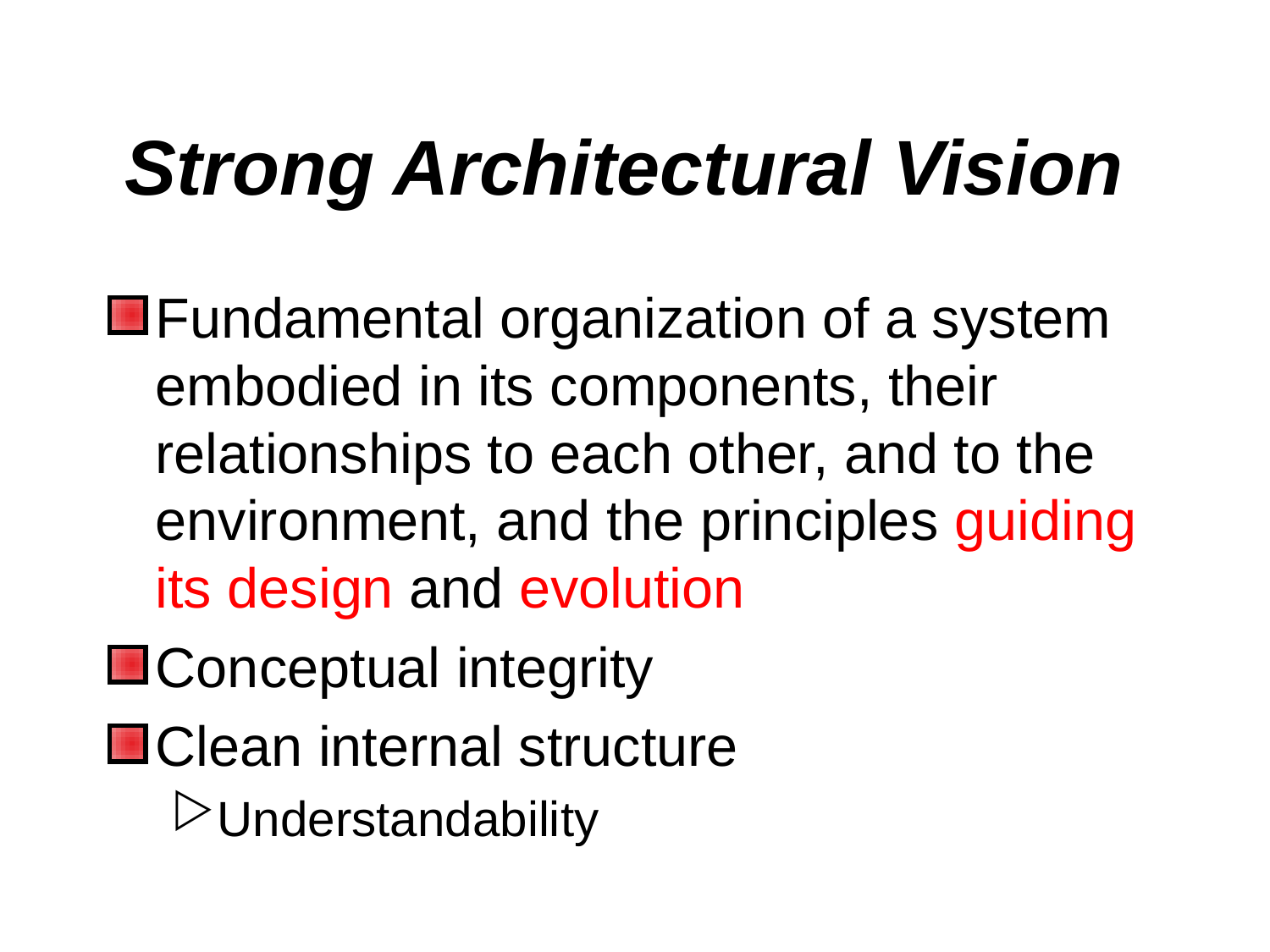

# Strong Architectural Vision
Fundamental organization of a system embodied in its components, their relationships to each other, and to the environment, and the principles guiding its design and evolution
Conceptual integrity
Clean internal structure
Understandability